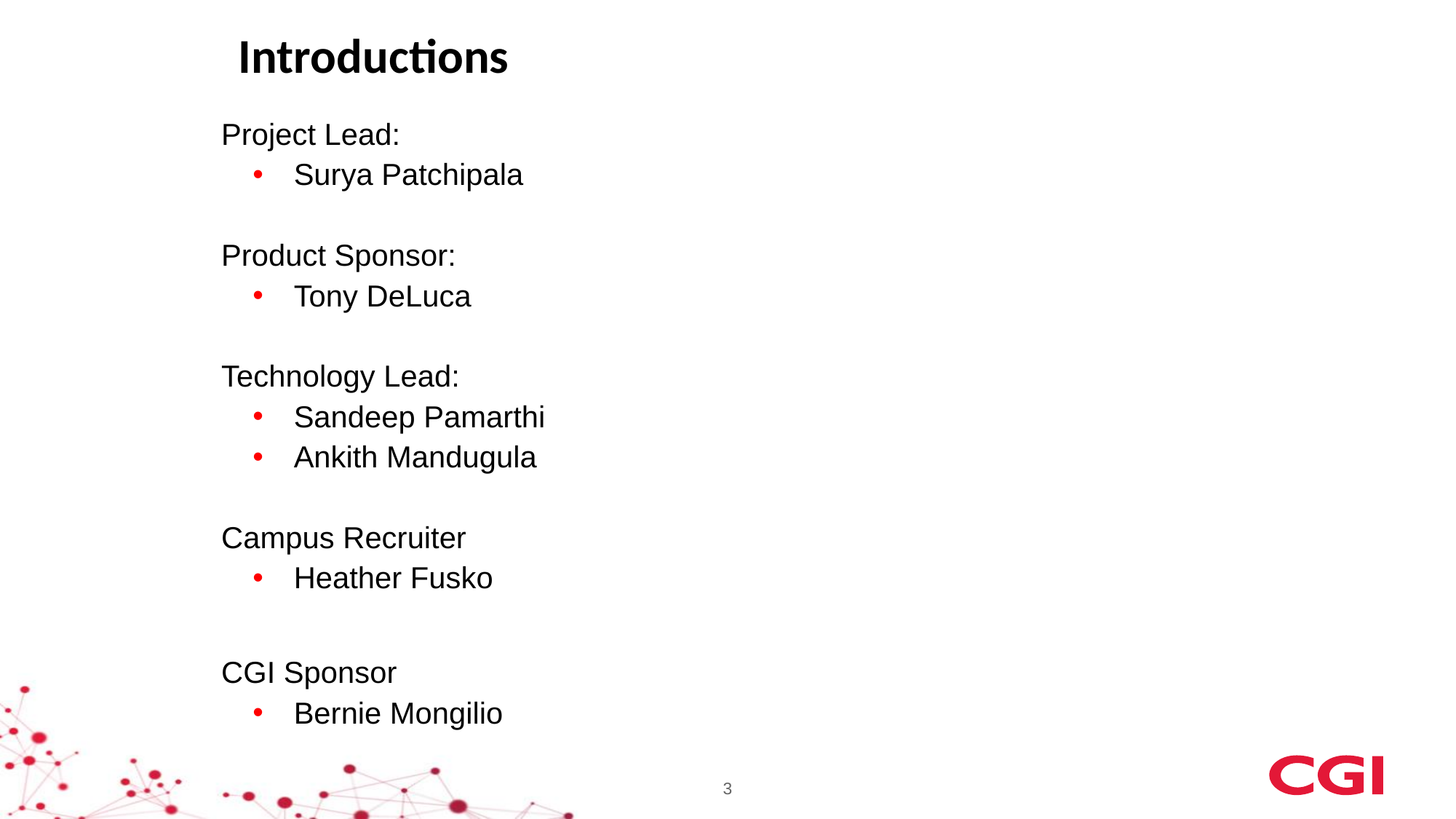

Introductions

Project Lead:
Surya Patchipala

Product Sponsor:
Tony DeLuca

Technology Lead:
Sandeep Pamarthi
Ankith Mandugula

Campus Recruiter
Heather Fusko

CGI Sponsor
Bernie Mongilio

3